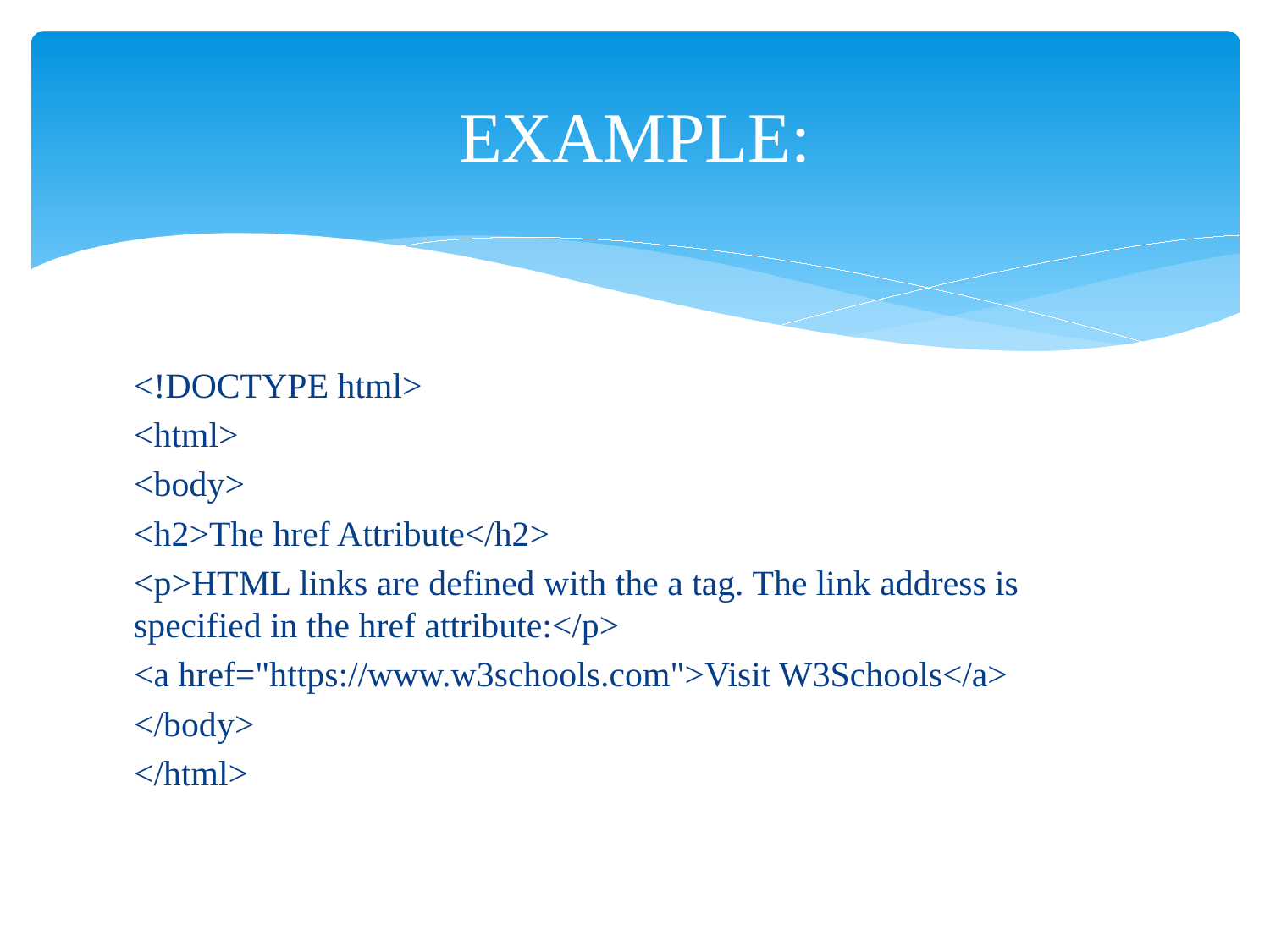

# EXAMPLE:
<!DOCTYPE html>
<html>
<body>
<h2>The href Attribute</h2>
<p>HTML links are defined with the a tag. The link address is specified in the href attribute:</p>
<a href="https://www.w3schools.com">Visit W3Schools</a>
</body>
</html>